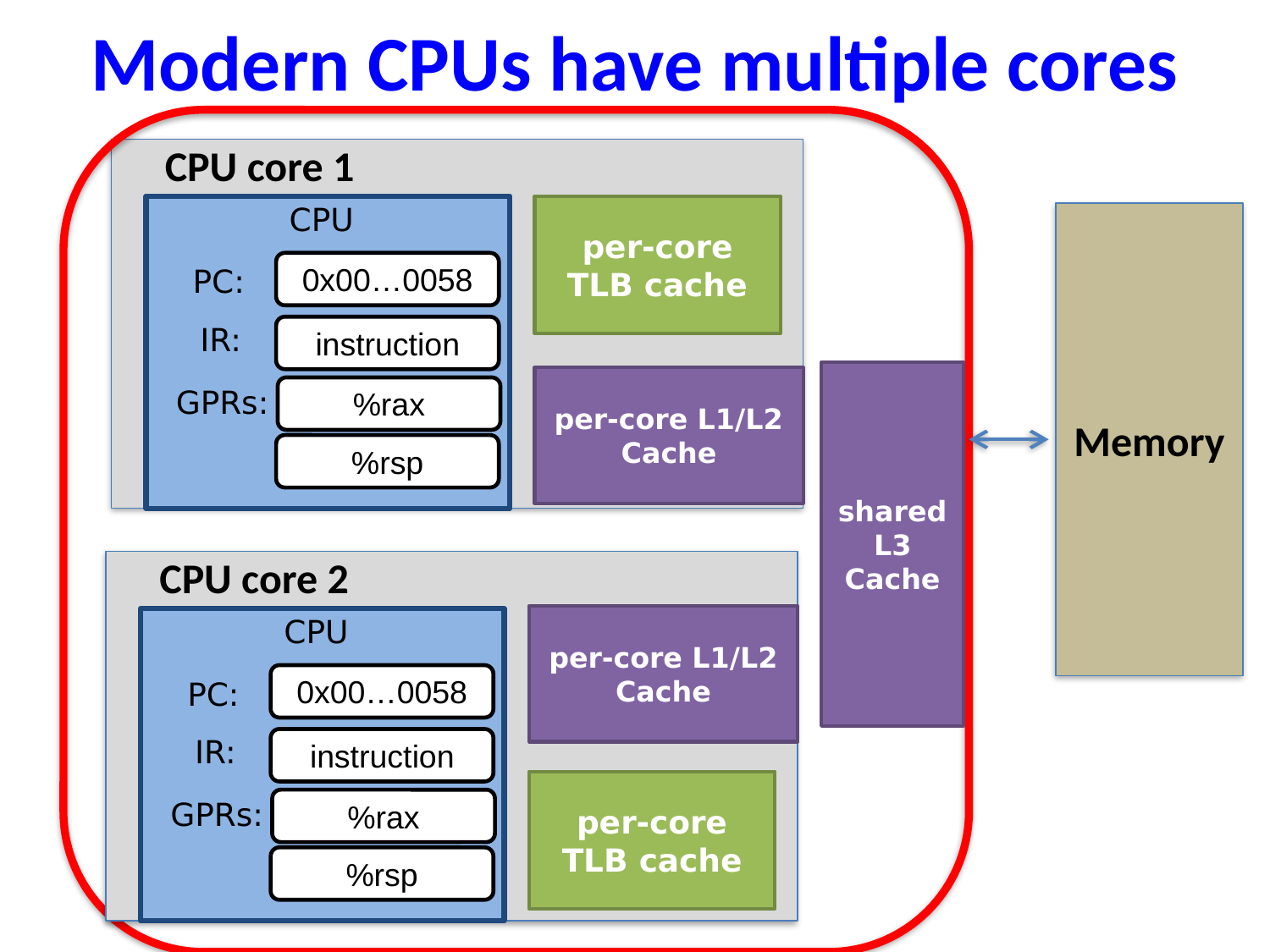

# Modern CPUs have multiple cores

CPU core 1

CPU

per-core TLB cache
Memory
0x00…0058
PC:
IR:
instruction
shared L3
 Cache
per-core L1/L2
 Cache
GPRs:
%rax
%rsp
CPU core 2

CPU
per-core L1/L2
 Cache

0x00…0058
PC:
IR:
instruction
per-core TLB cache
GPRs:
%rax
%rsp